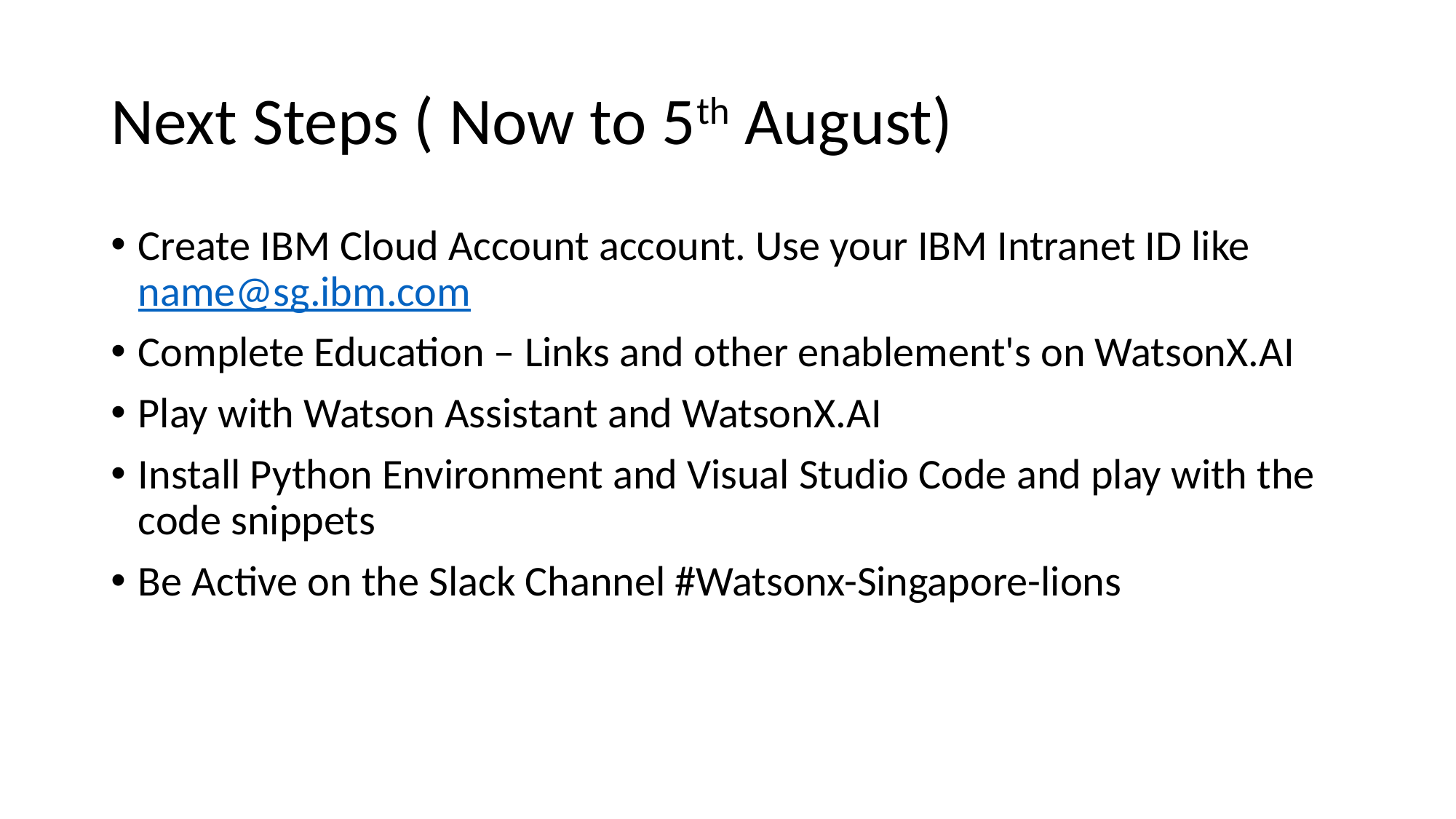

# Next Steps ( Now to 5th August)
Create IBM Cloud Account account. Use your IBM Intranet ID like name@sg.ibm.com
Complete Education – Links and other enablement's on WatsonX.AI
Play with Watson Assistant and WatsonX.AI
Install Python Environment and Visual Studio Code and play with the code snippets
Be Active on the Slack Channel #Watsonx-Singapore-lions